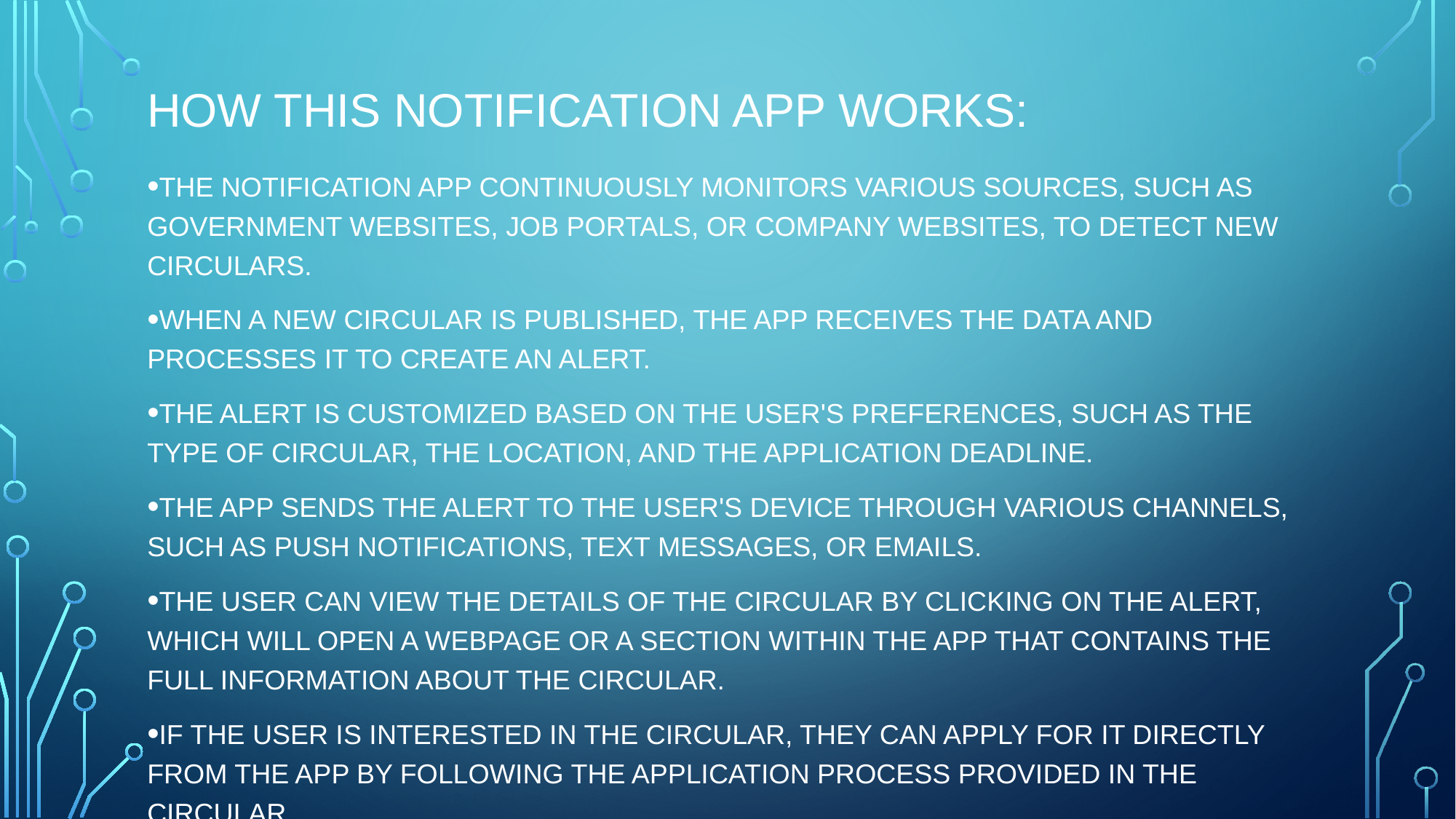

# How thIS Notification App Works:
The notification app continuously monitors various sources, such as government websites, job portals, or company websites, to detect new circulars.
When a new circular is published, the app receives the data and processes it to create an alert.
The alert is customized based on the user's preferences, such as the type of circular, the location, and the application deadline.
The app sends the alert to the user's device through various channels, such as push notifications, text messages, or emails.
The user can view the details of the circular by clicking on the alert, which will open a webpage or a section within the app that contains the full information about the circular.
If the user is interested in the circular, they can apply for it directly from the app by following the application process provided in the circular.